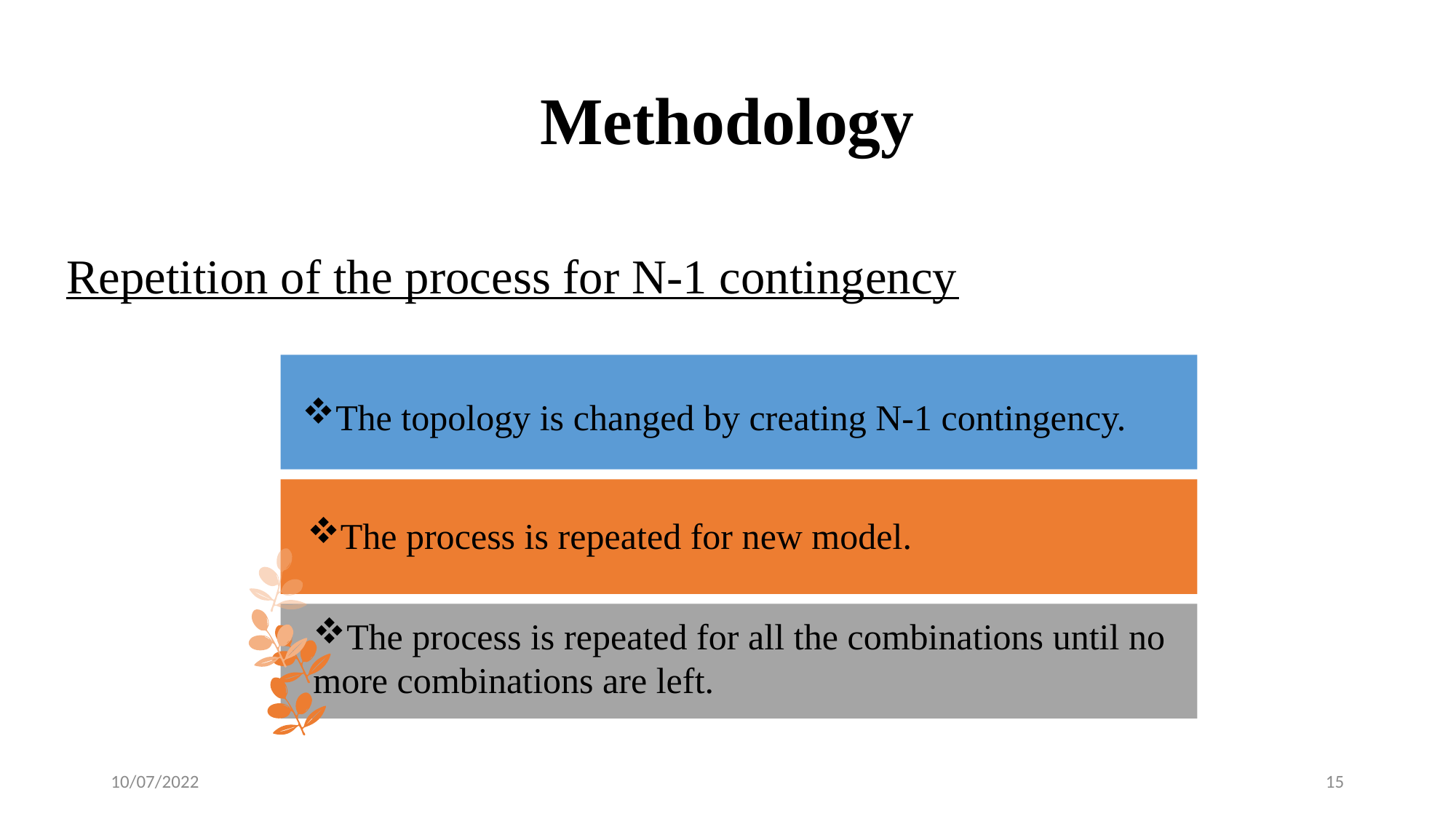

# Methodology

Repetition of the process for N-1 contingency

The topology is changed by creating N-1 contingency.
The process is repeated for new model.

The process is repeated for all the combinations until no more combinations are left.

10/07/2022
15